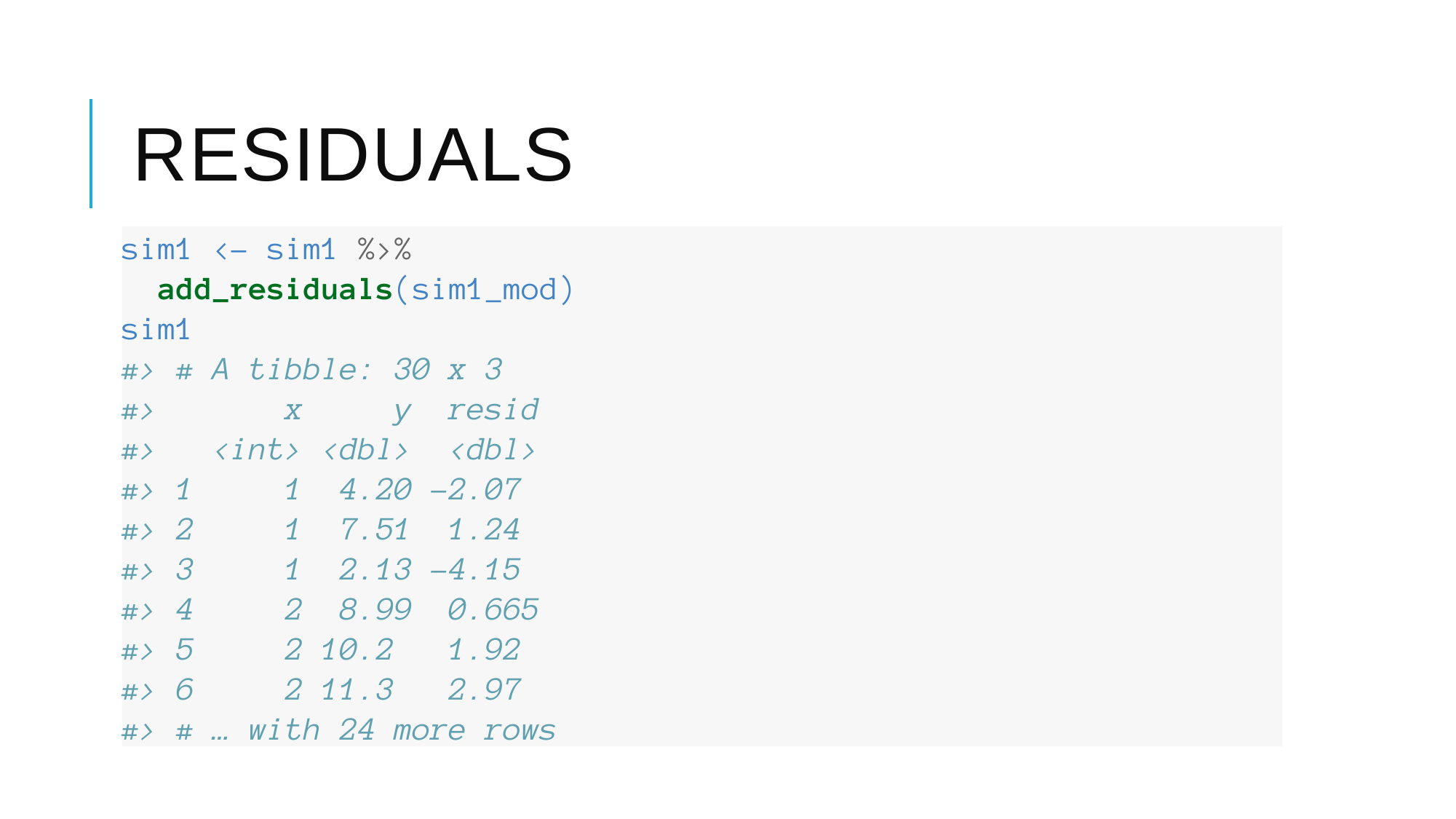

# Residuals
sim1 <- sim1 %>%
  add_residuals(sim1_mod)
sim1
#> # A tibble: 30 x 3
#>       x     y  resid
#>   <int> <dbl>  <dbl>
#> 1     1  4.20 -2.07
#> 2     1  7.51  1.24
#> 3     1  2.13 -4.15
#> 4     2  8.99  0.665
#> 5     2 10.2   1.92
#> 6     2 11.3   2.97
#> # … with 24 more rows